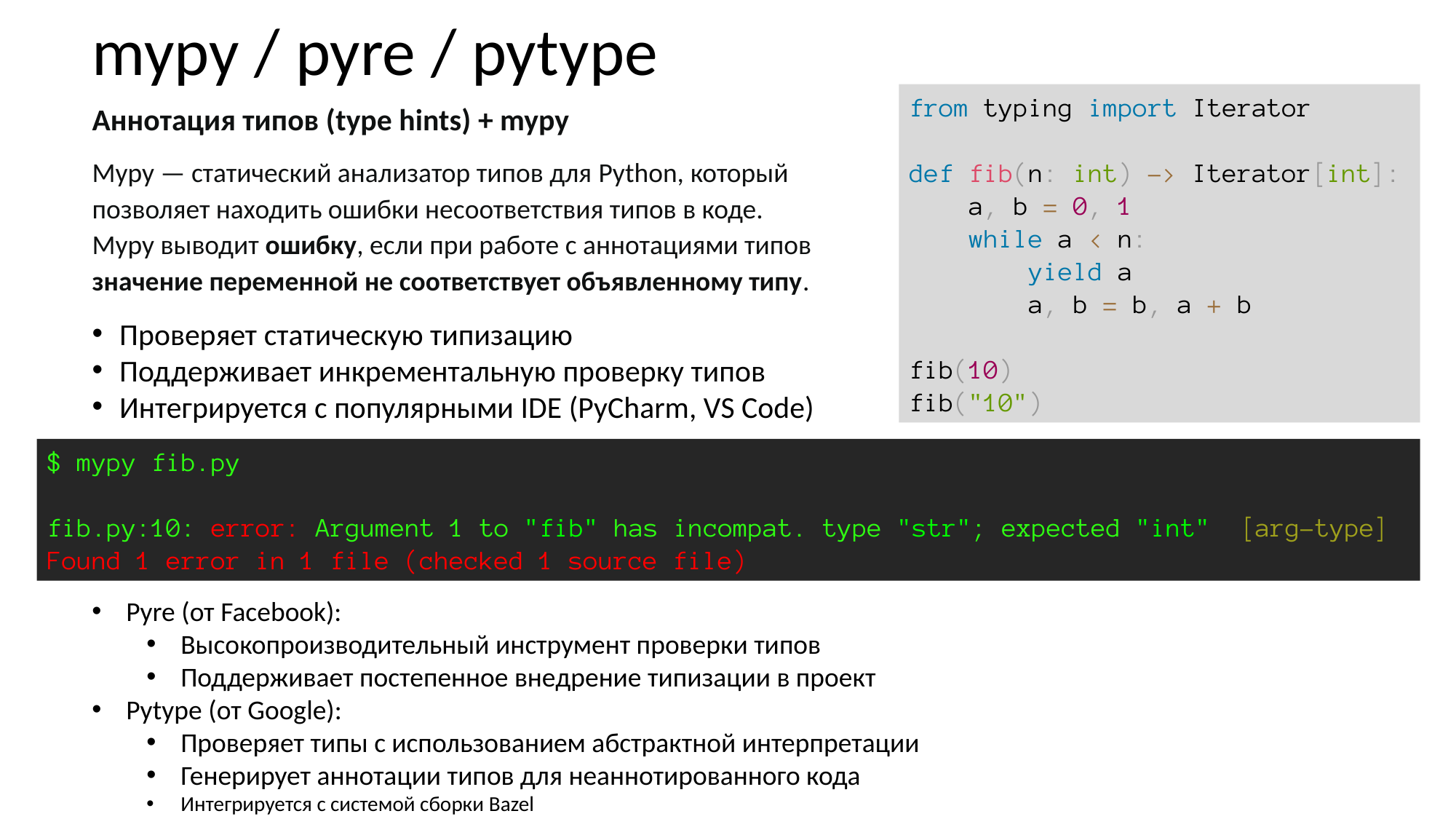

# mypy / pyre / pytype
from typing import Iterator

def fib(n: int) -> Iterator[int]:
    a, b = 0, 1
    while a < n:
        yield a
        a, b = b, a + b

fib(10)
fib("10")
Аннотация типов (type hints) + mypy
Mypy — статический анализатор типов для Python, который позволяет находить ошибки несоответствия типов в коде.
Mypy выводит ошибку, если при работе с аннотациями типов значение переменной не соответствует объявленному типу.
Проверяет статическую типизацию
Поддерживает инкрементальную проверку типов
Интегрируется с популярными IDE (PyCharm, VS Code)
$ mypy fib.py

fib.py:10: error: Argument 1 to "fib" has incompat. type "str"; expected "int"  [arg-type]
Found 1 error in 1 file (checked 1 source file)
Pyre (от Facebook):
Высокопроизводительный инструмент проверки типов
Поддерживает постепенное внедрение типизации в проект
Pytype (от Google):
Проверяет типы с использованием абстрактной интерпретации
Генерирует аннотации типов для неаннотированного кода
Интегрируется с системой сборки Bazel